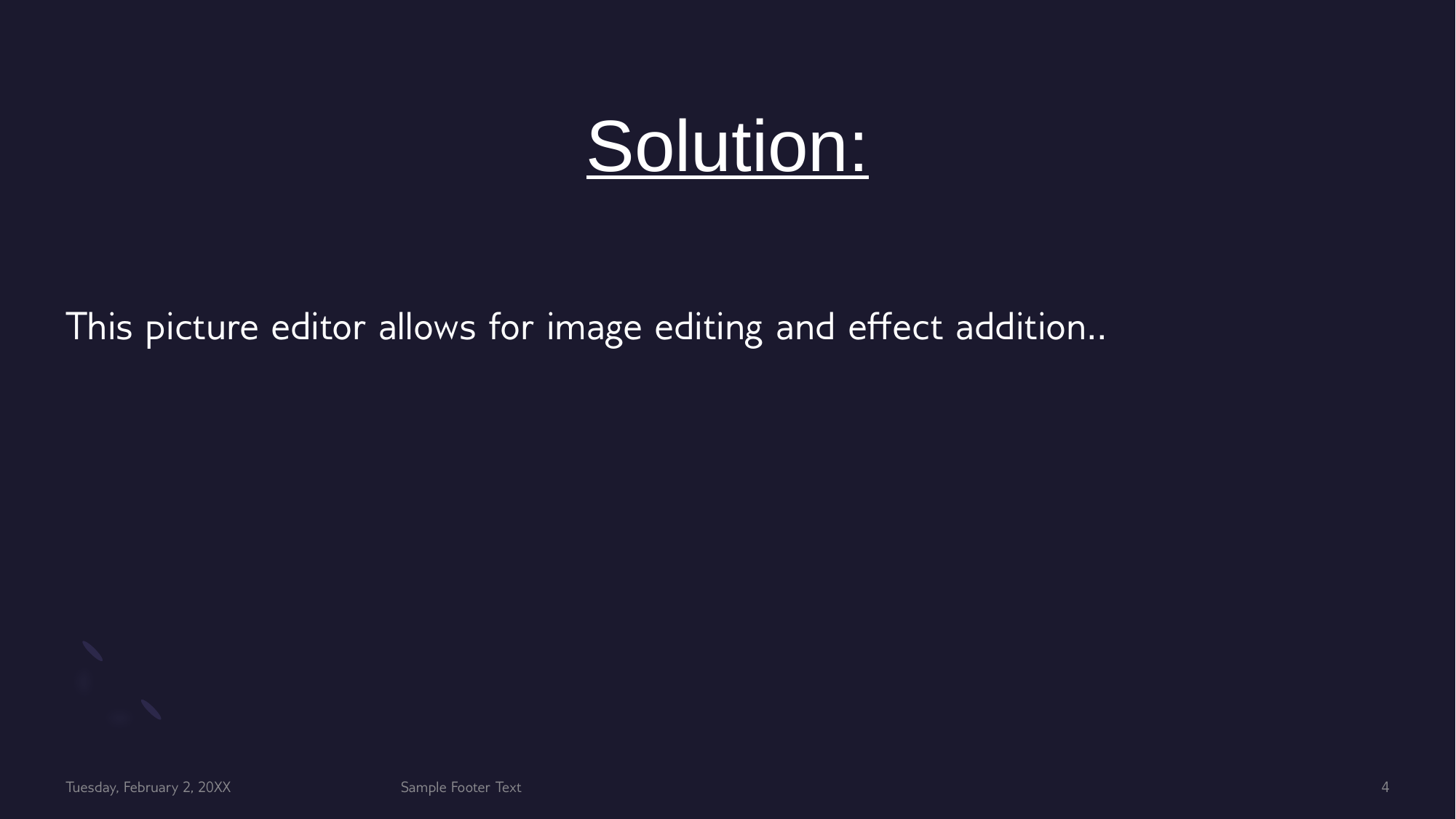

# Solution:
This picture editor allows for image editing and effect addition..
Tuesday, February 2, 20XX
Sample Footer Text
4